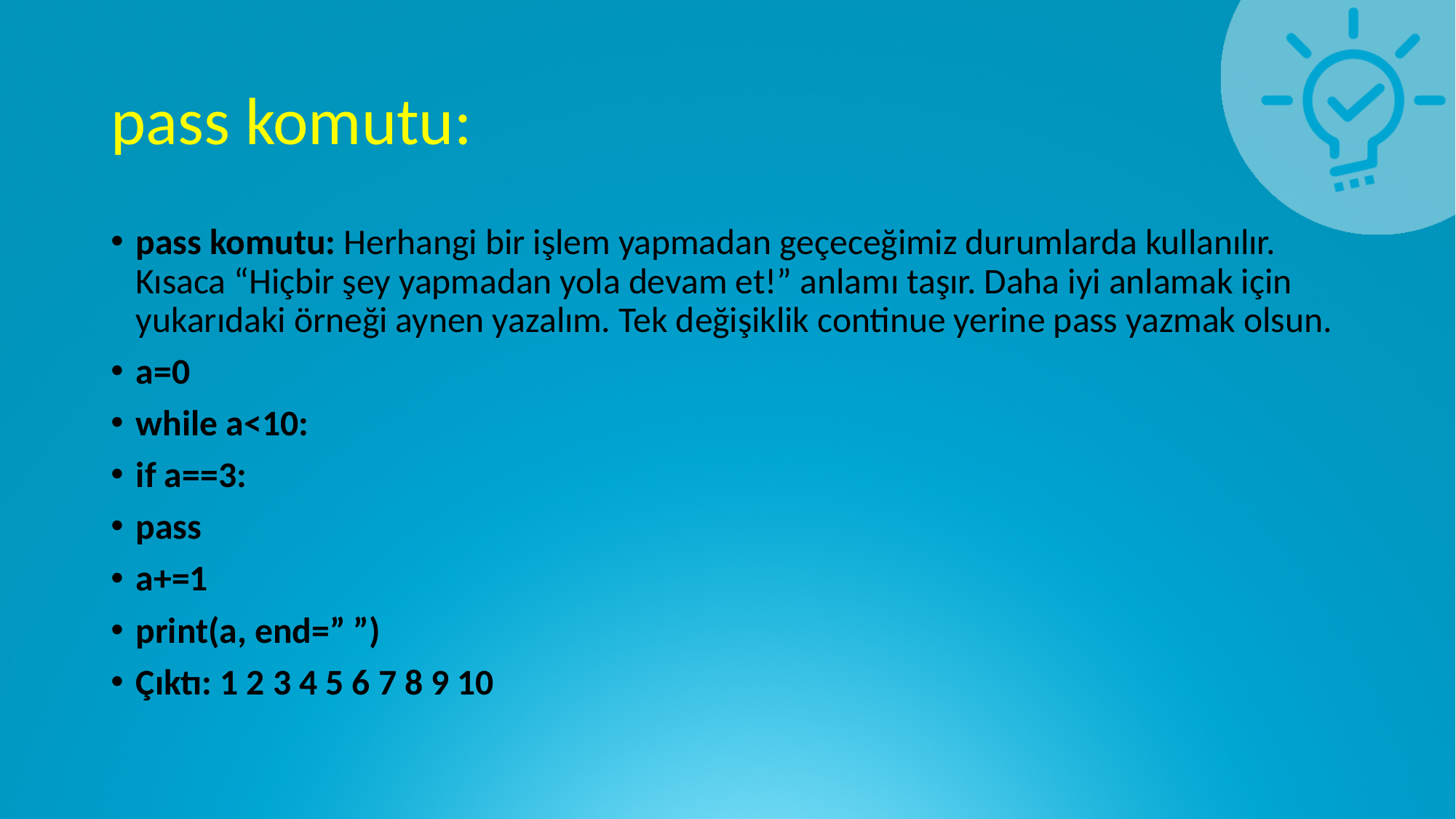

# pass komutu:
pass komutu: Herhangi bir işlem yapmadan geçeceğimiz durumlarda kullanılır. Kısaca “Hiçbir şey yapmadan yola devam et!” anlamı taşır. Daha iyi anlamak için yukarıdaki örneği aynen yazalım. Tek değişiklik continue yerine pass yazmak olsun.
a=0
while a<10:
if a==3:
pass
a+=1
print(a, end=” ”)
Çıktı: 1 2 3 4 5 6 7 8 9 10